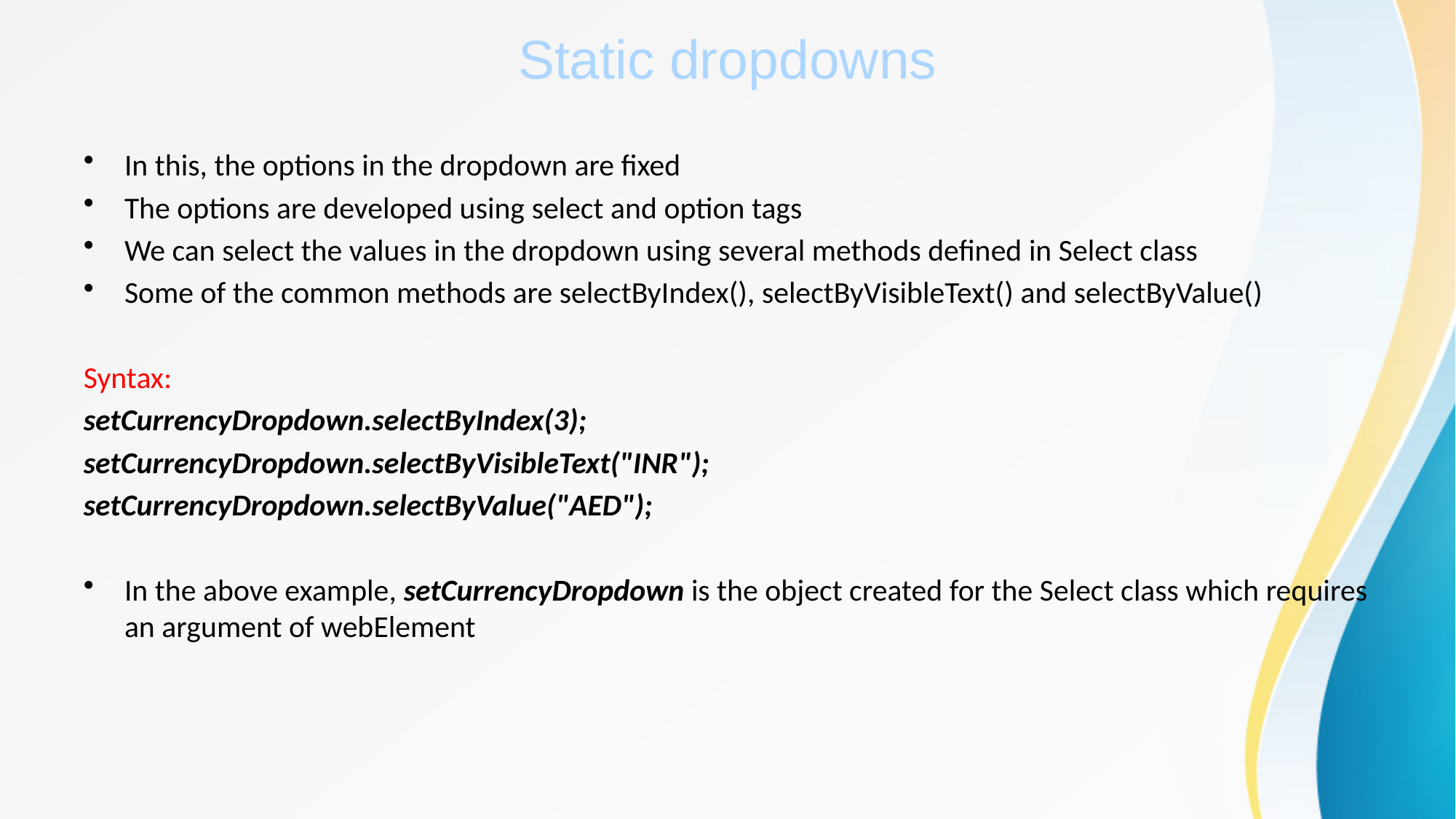

# Static dropdowns
In this, the options in the dropdown are fixed
The options are developed using select and option tags
We can select the values in the dropdown using several methods defined in Select class
Some of the common methods are selectByIndex(), selectByVisibleText() and selectByValue()

Syntax:
setCurrencyDropdown.selectByIndex(3);
setCurrencyDropdown.selectByVisibleText("INR");
setCurrencyDropdown.selectByValue("AED");

In the above example, setCurrencyDropdown is the object created for the Select class which requires an argument of webElement